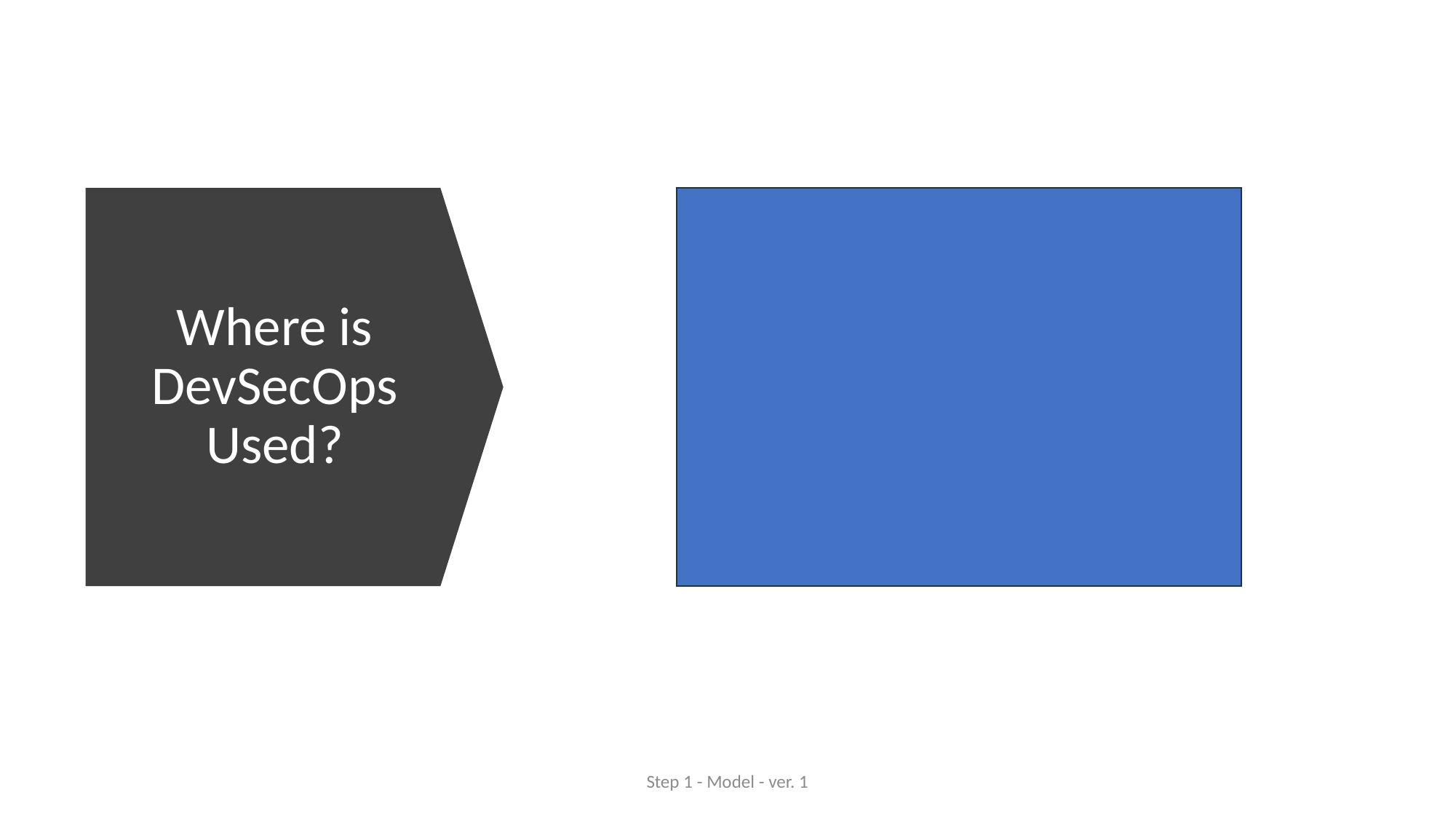

# Where is DevSecOps Used?
Step 1 - Model - ver. 1